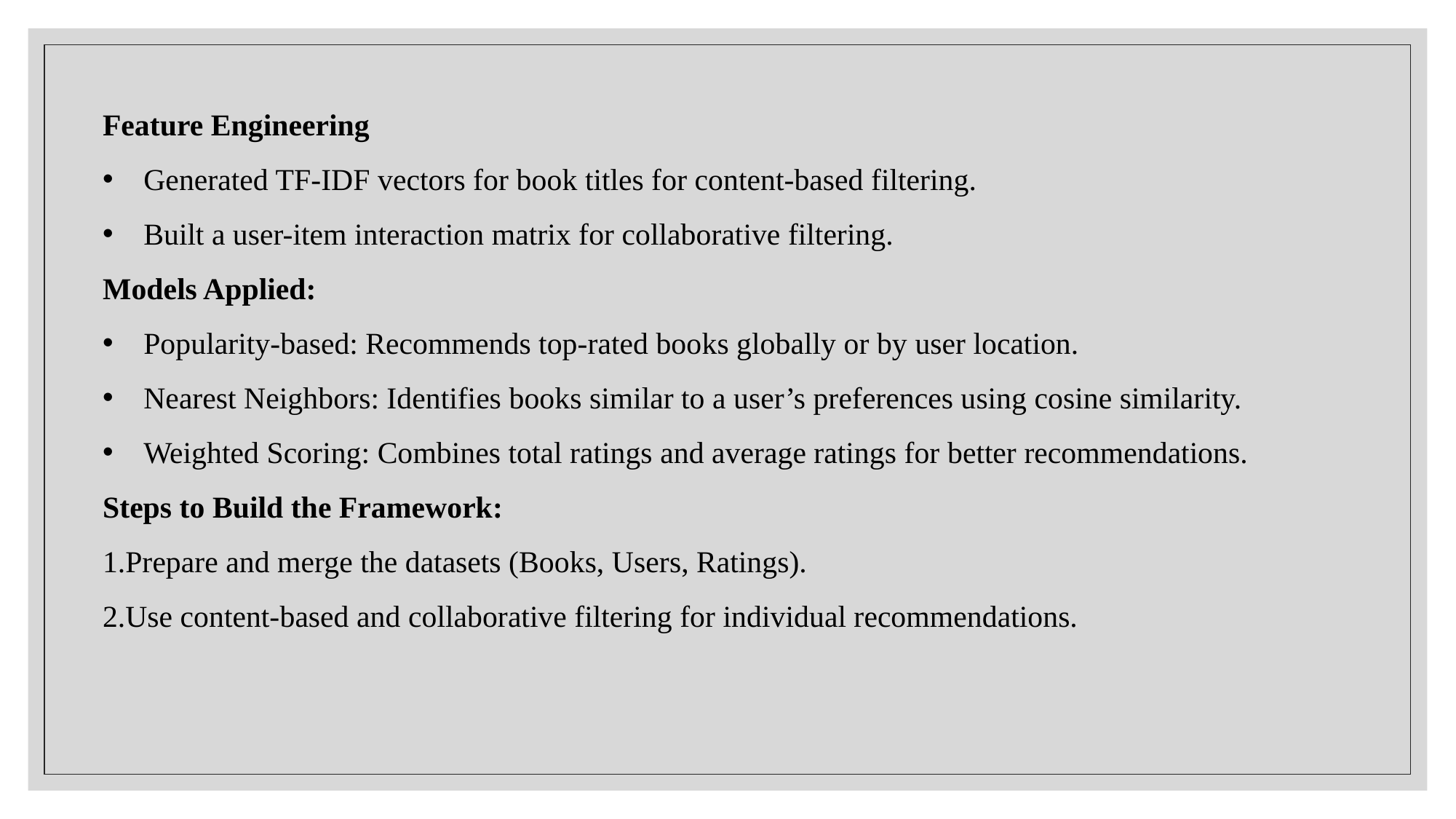

Feature Engineering
Generated TF-IDF vectors for book titles for content-based filtering.
Built a user-item interaction matrix for collaborative filtering.
Models Applied:
Popularity-based: Recommends top-rated books globally or by user location.
Nearest Neighbors: Identifies books similar to a user’s preferences using cosine similarity.
Weighted Scoring: Combines total ratings and average ratings for better recommendations.
Steps to Build the Framework:
Prepare and merge the datasets (Books, Users, Ratings).
Use content-based and collaborative filtering for individual recommendations.